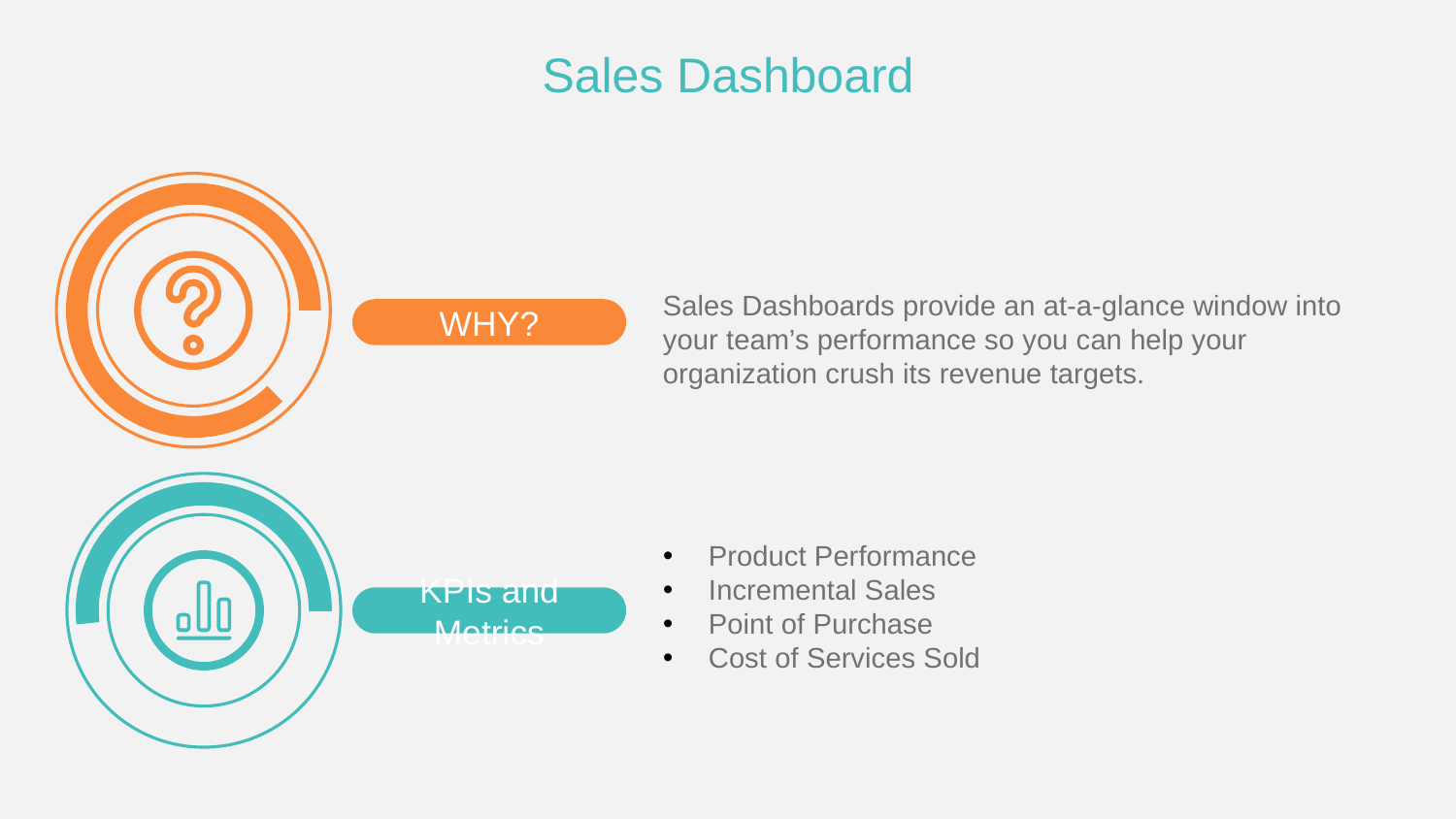

Sales Dashboard

Sales Dashboards provide an at-a-glance window into your team’s performance so you can help your organization crush its revenue targets.

WHY?

Product Performance
Incremental Sales
Point of Purchase
Cost of Services Sold

KPIs and Metrics